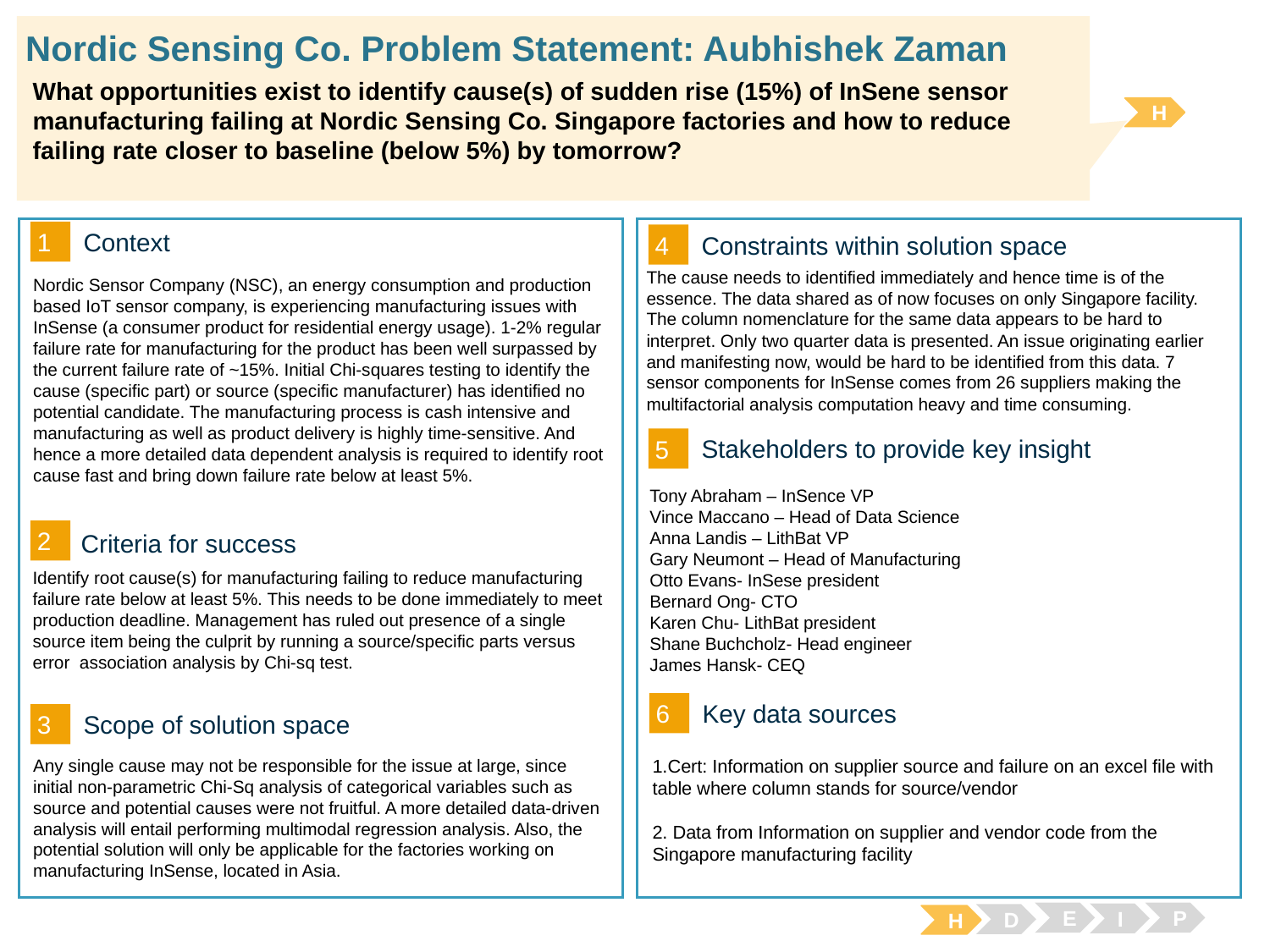

# Nordic Sensing Co. Problem Statement: Aubhishek Zaman
What opportunities exist to identify cause(s) of sudden rise (15%) of InSene sensor manufacturing failing at Nordic Sensing Co. Singapore factories and how to reduce failing rate closer to baseline (below 5%) by tomorrow?
H

1
4
Context
Constraints within solution space
The cause needs to identified immediately and hence time is of the essence. The data shared as of now focuses on only Singapore facility. The column nomenclature for the same data appears to be hard to interpret. Only two quarter data is presented. An issue originating earlier and manifesting now, would be hard to be identified from this data. 7 sensor components for InSense comes from 26 suppliers making the multifactorial analysis computation heavy and time consuming.
Nordic Sensor Company (NSC), an energy consumption and production based IoT sensor company, is experiencing manufacturing issues with InSense (a consumer product for residential energy usage). 1-2% regular failure rate for manufacturing for the product has been well surpassed by the current failure rate of ~15%. Initial Chi-squares testing to identify the cause (specific part) or source (specific manufacturer) has identified no potential candidate. The manufacturing process is cash intensive and manufacturing as well as product delivery is highly time-sensitive. And hence a more detailed data dependent analysis is required to identify root cause fast and bring down failure rate below at least 5%.
5
Stakeholders to provide key insight
Tony Abraham – InSence VP
Vince Maccano – Head of Data Science
Anna Landis – LithBat VP
Gary Neumont – Head of Manufacturing
Otto Evans- InSese president
Bernard Ong- CTO
Karen Chu- LithBat president
Shane Buchcholz- Head engineer
James Hansk- CEQ
2
Criteria for success
Identify root cause(s) for manufacturing failing to reduce manufacturing failure rate below at least 5%. This needs to be done immediately to meet production deadline. Management has ruled out presence of a single source item being the culprit by running a source/specific parts versus error  association analysis by Chi-sq test.
6
Key data sources
3
Scope of solution space
Any single cause may not be responsible for the issue at large, since initial non-parametric Chi-Sq analysis of categorical variables such as source and potential causes were not fruitful. A more detailed data-driven analysis will entail performing multimodal regression analysis. Also, the potential solution will only be applicable for the factories working on manufacturing InSense, located in Asia.
1.Cert: Information on supplier source and failure on an excel file with table where column stands for source/vendor

2. Data from Information on supplier and vendor code from the Singapore manufacturing facility
E
P
I
D
H